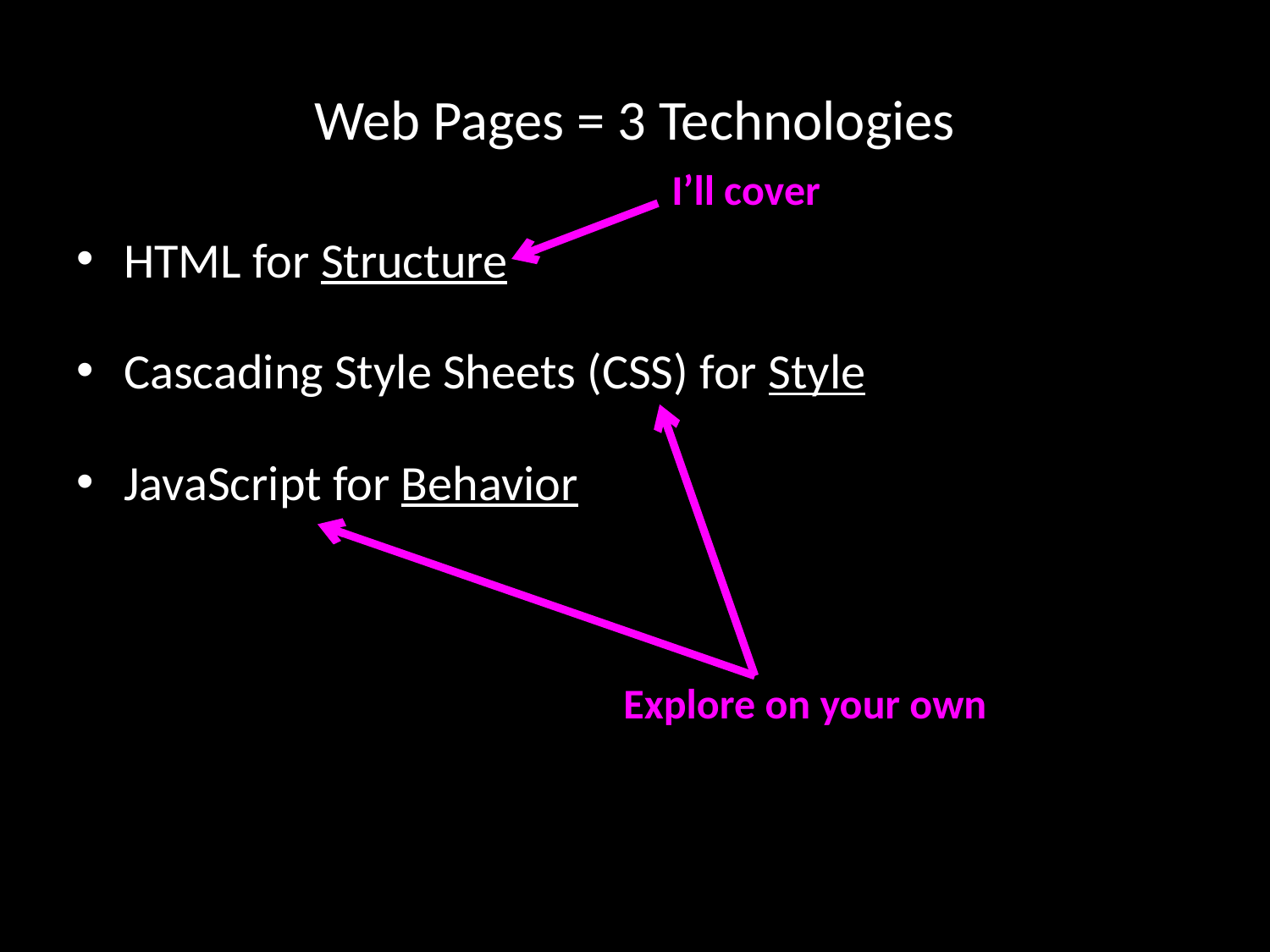

# Web Pages = 3 Technologies
I’ll cover
HTML for Structure
Cascading Style Sheets (CSS) for Style
JavaScript for Behavior
Explore on your own